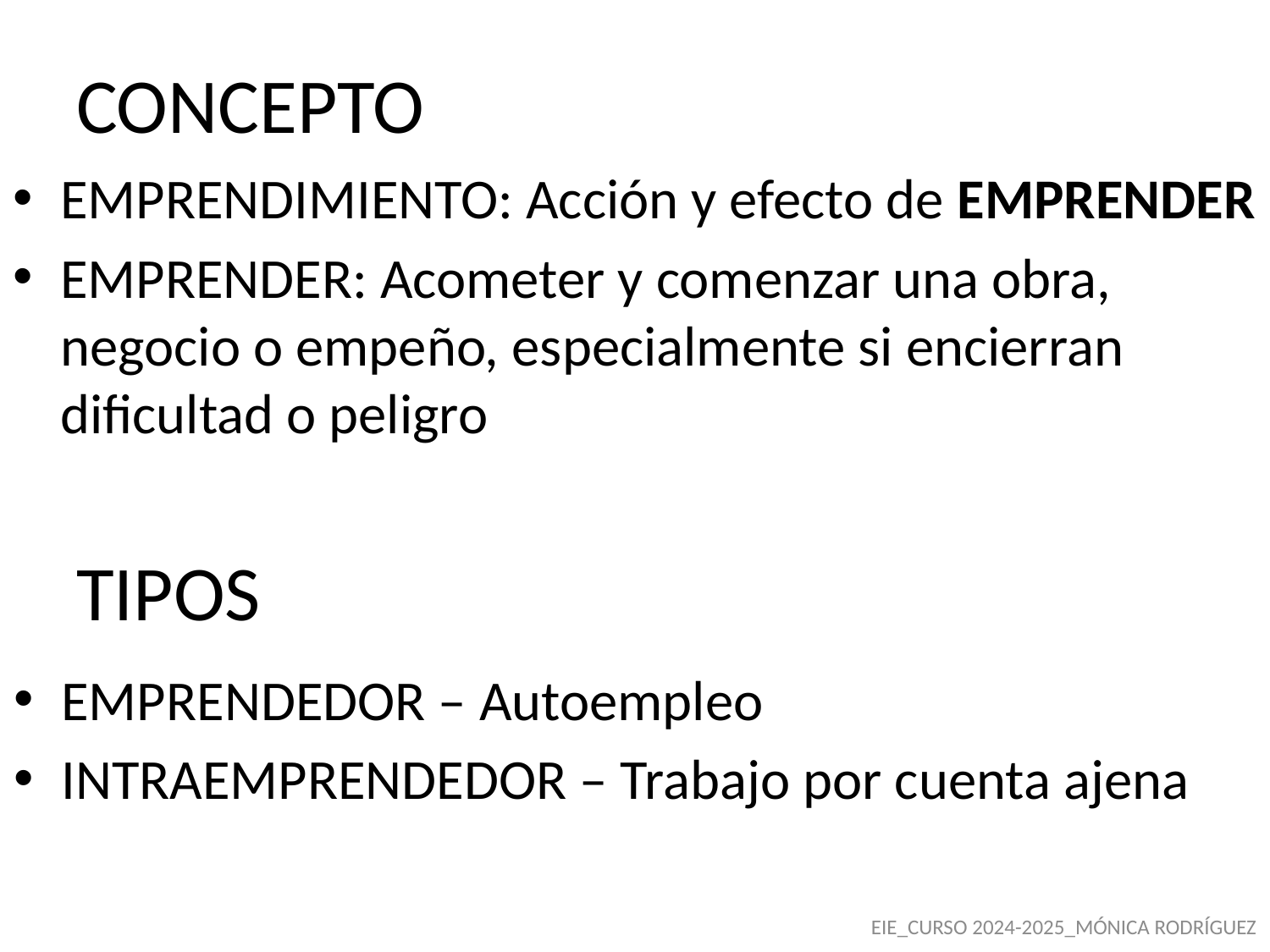

# CONCEPTO
EMPRENDIMIENTO: Acción y efecto de EMPRENDER
EMPRENDER: Acometer y comenzar una obra, negocio o empeño, especialmente si encierran dificultad o peligro
TIPOS
EMPRENDEDOR – Autoempleo
INTRAEMPRENDEDOR – Trabajo por cuenta ajena
EIE_CURSO 2024-2025_MÓNICA RODRÍGUEZ